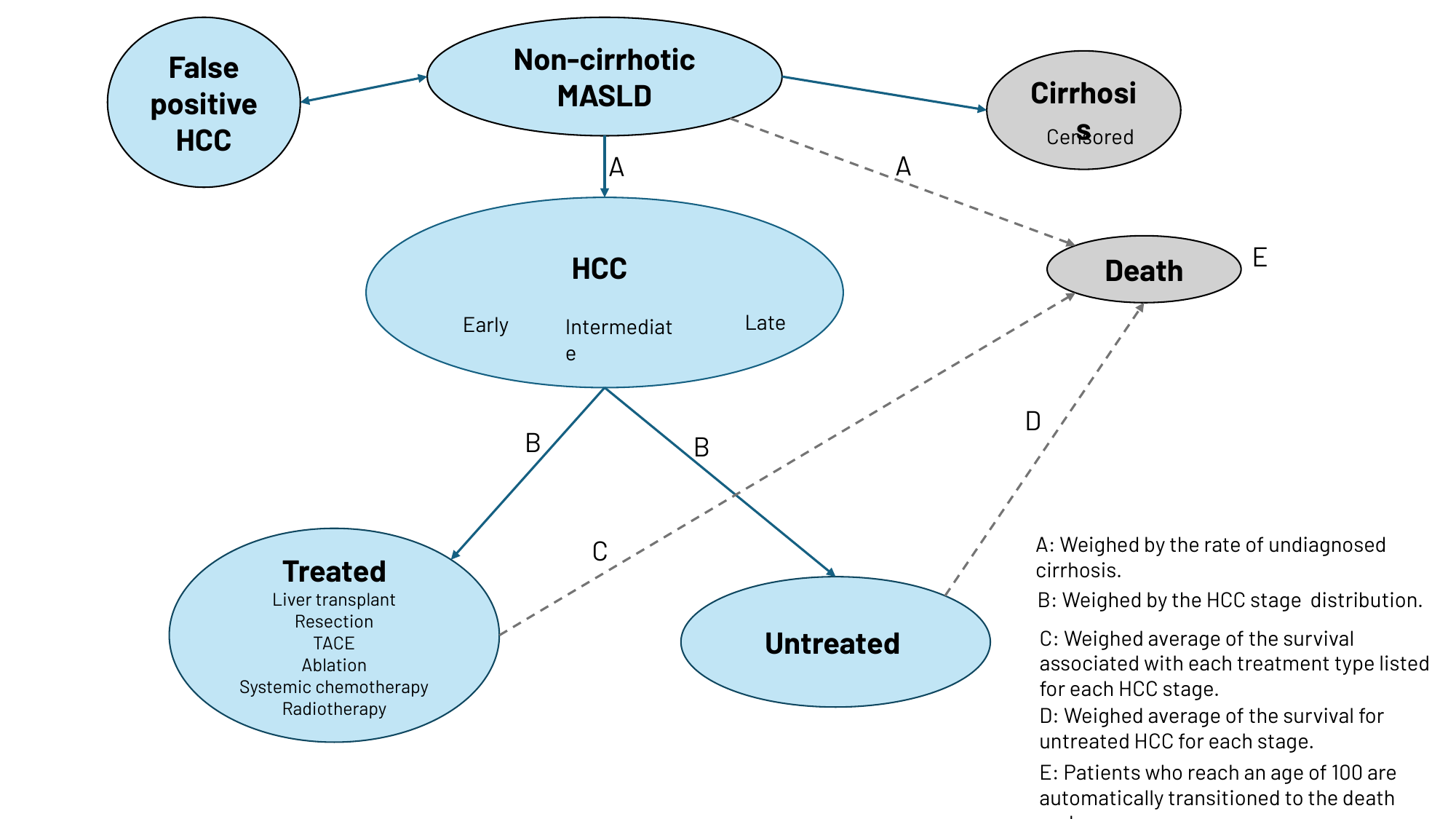

False positive HCC
Non-cirrhotic MASLD
Cirrhosis
Censored
A
A
HCC

E
Death
Late
Early
Intermediate
D
B
B
j
A: Weighed by the rate of undiagnosed cirrhosis.
C
Treated
Liver transplant
Resection
TACE
Ablation
Systemic chemotherapy
Radiotherapy
Untreated
B: Weighed by the HCC stage  distribution.
C: Weighed average of the survival associated with each treatment type listed for each HCC stage.
D: Weighed average of the survival for untreated HCC for each stage.
E: Patients who reach an age of 100 are automatically transitioned to the death node.